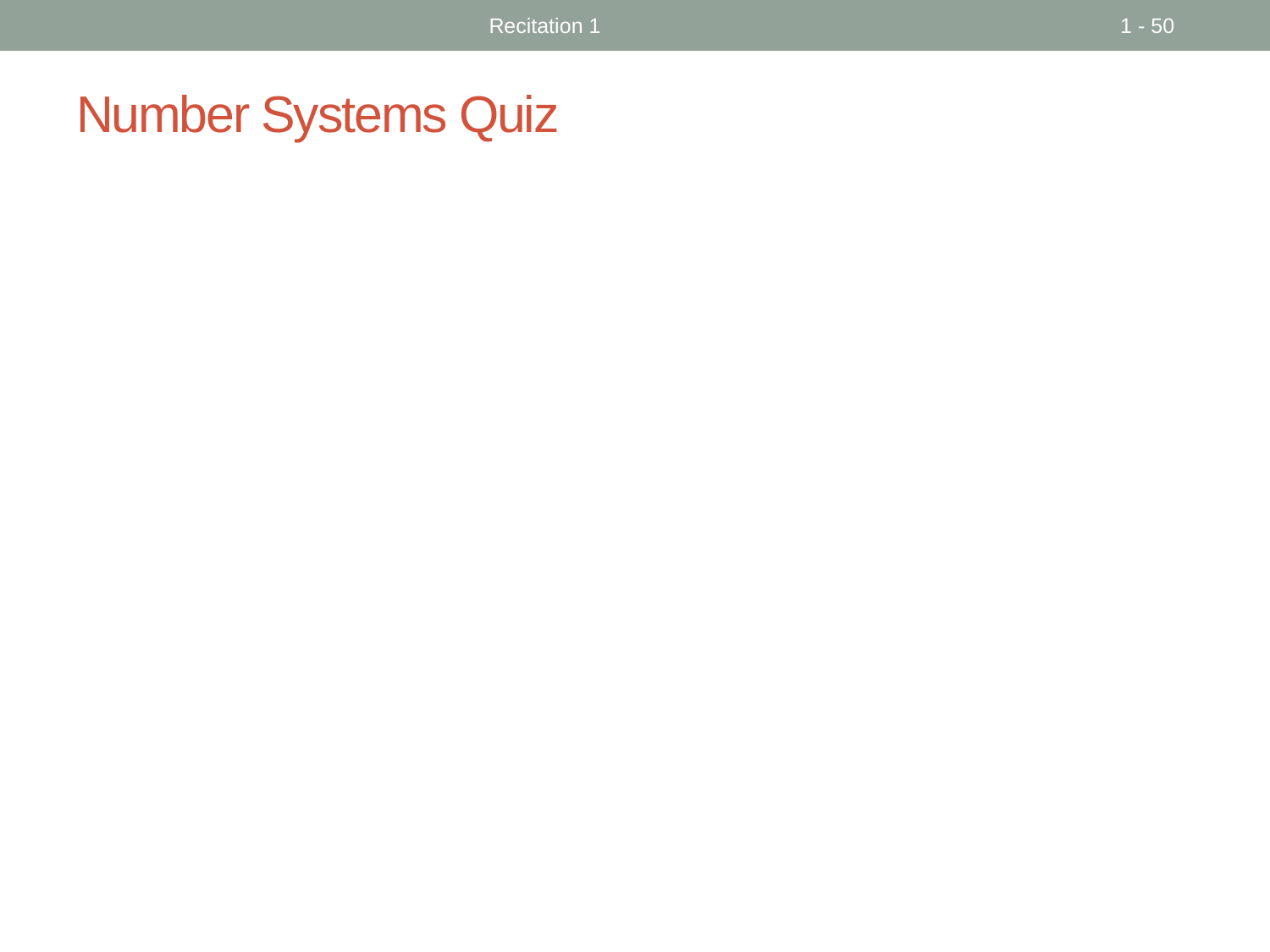

Recitation 1
1 - 50
# Number Systems Quiz